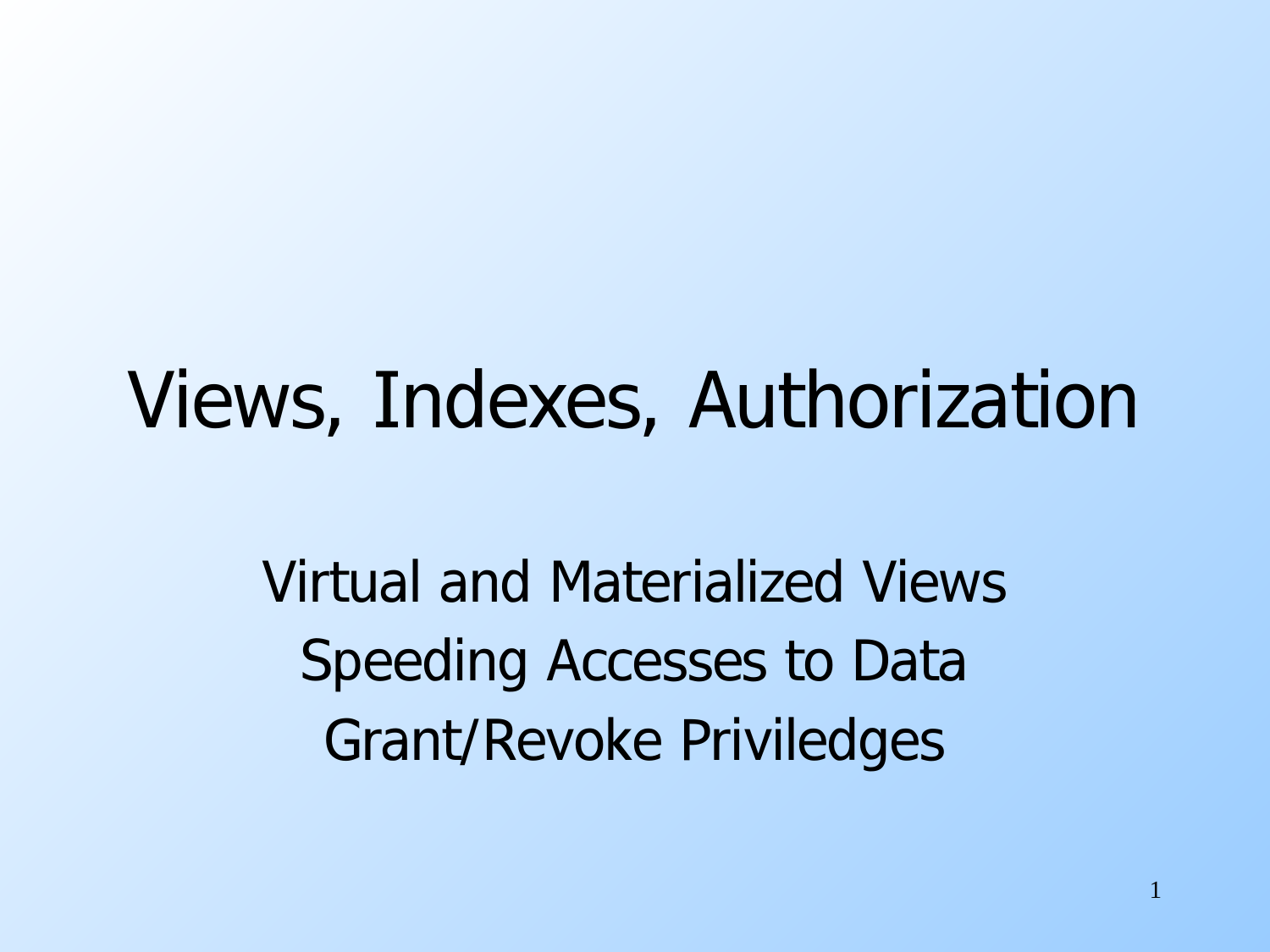

# Views, Indexes, Authorization
Virtual and Materialized Views
Speeding Accesses to Data
Grant/Revoke Priviledges
1